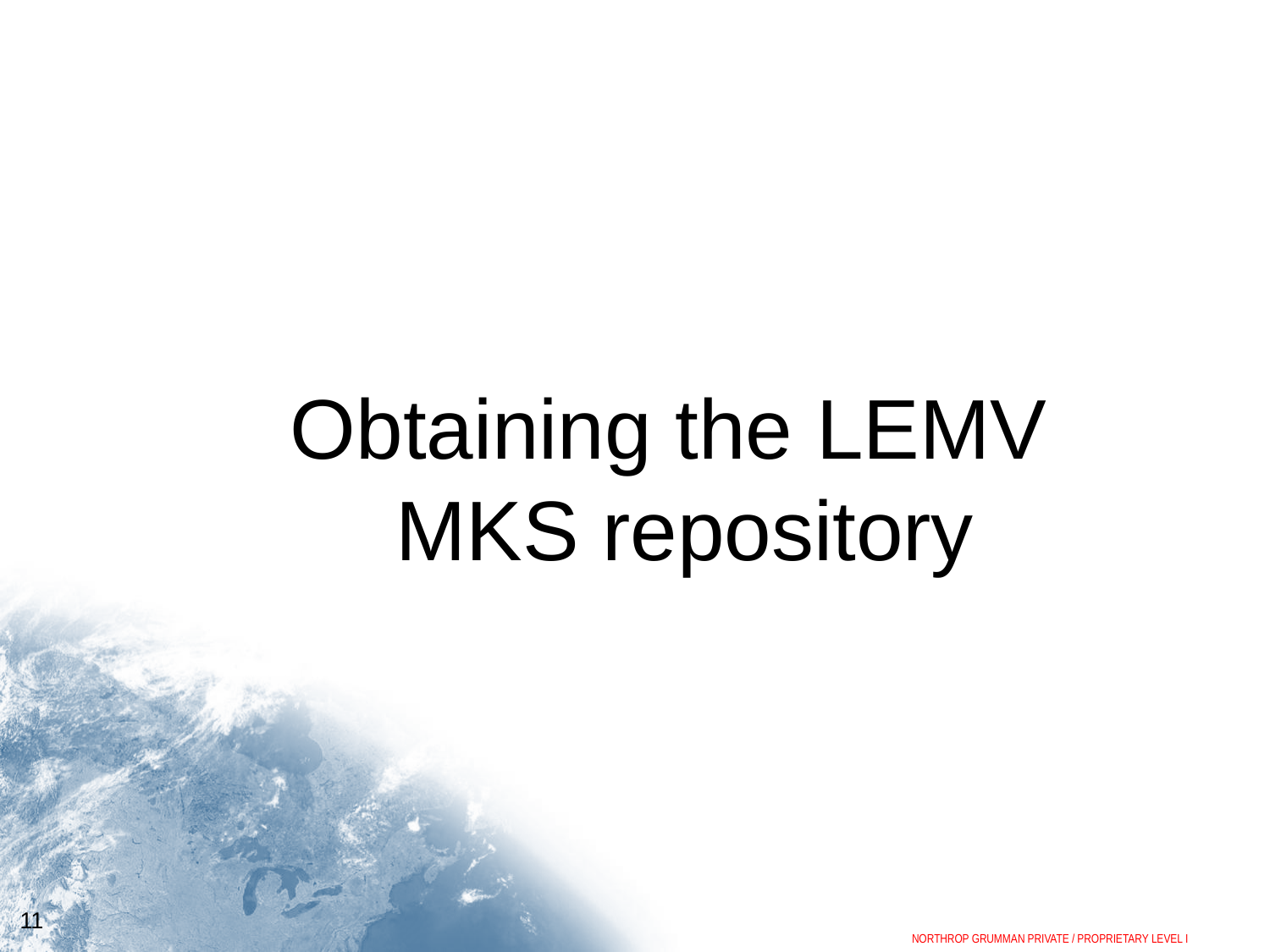

Obtaining the LEMV MKS repository
11
NORTHROP GRUMMAN PRIVATE / PROPRIETARY LEVEL I